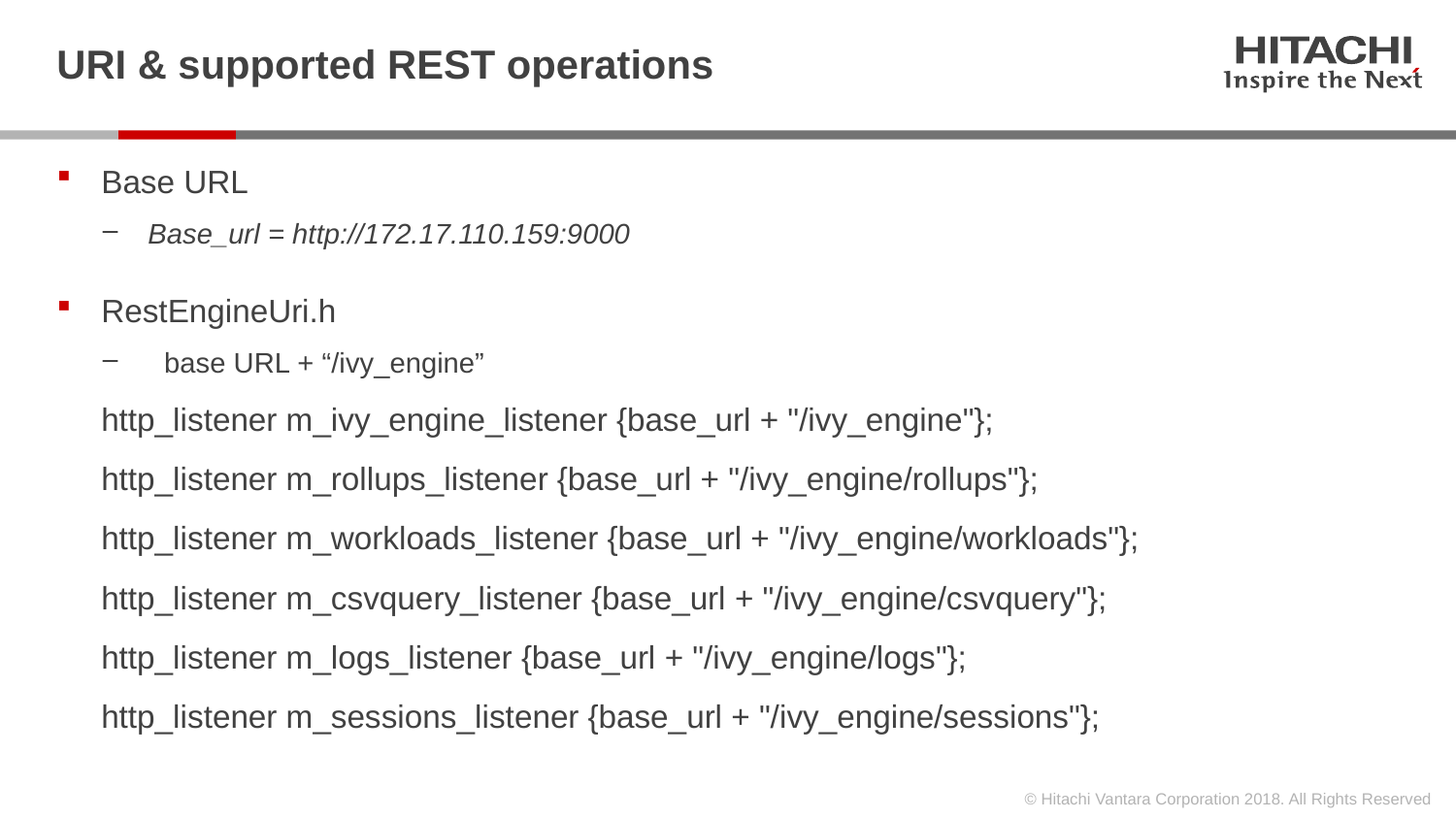

# URI & supported REST operations
Base URL
Base_url = http://172.17.110.159:9000
RestEngineUri.h
  base URL + “/ivy_engine”
http_listener m_ivy_engine_listener {base_url + "/ivy_engine"};
http_listener m_rollups_listener {base_url + "/ivy_engine/rollups"};
http_listener m_workloads_listener {base_url + "/ivy_engine/workloads"};
http_listener m_csvquery_listener {base_url + "/ivy_engine/csvquery"};
http_listener m_logs_listener {base_url + "/ivy_engine/logs"};
http_listener m_sessions_listener {base_url + "/ivy_engine/sessions"};